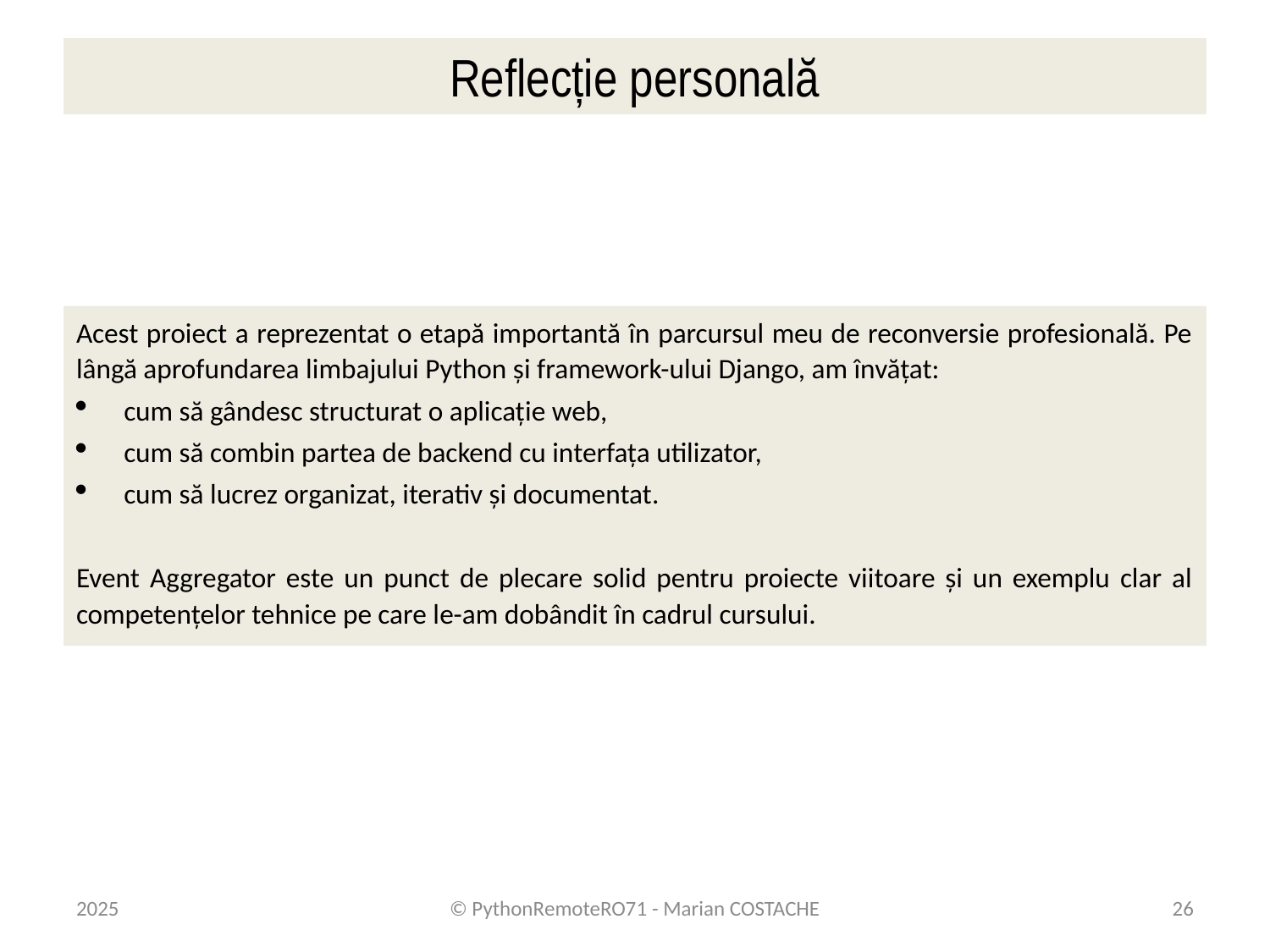

# Reflecție personală
Acest proiect a reprezentat o etapă importantă în parcursul meu de reconversie profesională. Pe lângă aprofundarea limbajului Python și framework-ului Django, am învățat:
cum să gândesc structurat o aplicație web,
cum să combin partea de backend cu interfața utilizator,
cum să lucrez organizat, iterativ și documentat.

Event Aggregator este un punct de plecare solid pentru proiecte viitoare și un exemplu clar al competențelor tehnice pe care le-am dobândit în cadrul cursului.

2025
© PythonRemoteRO71 - Marian COSTACHE
26